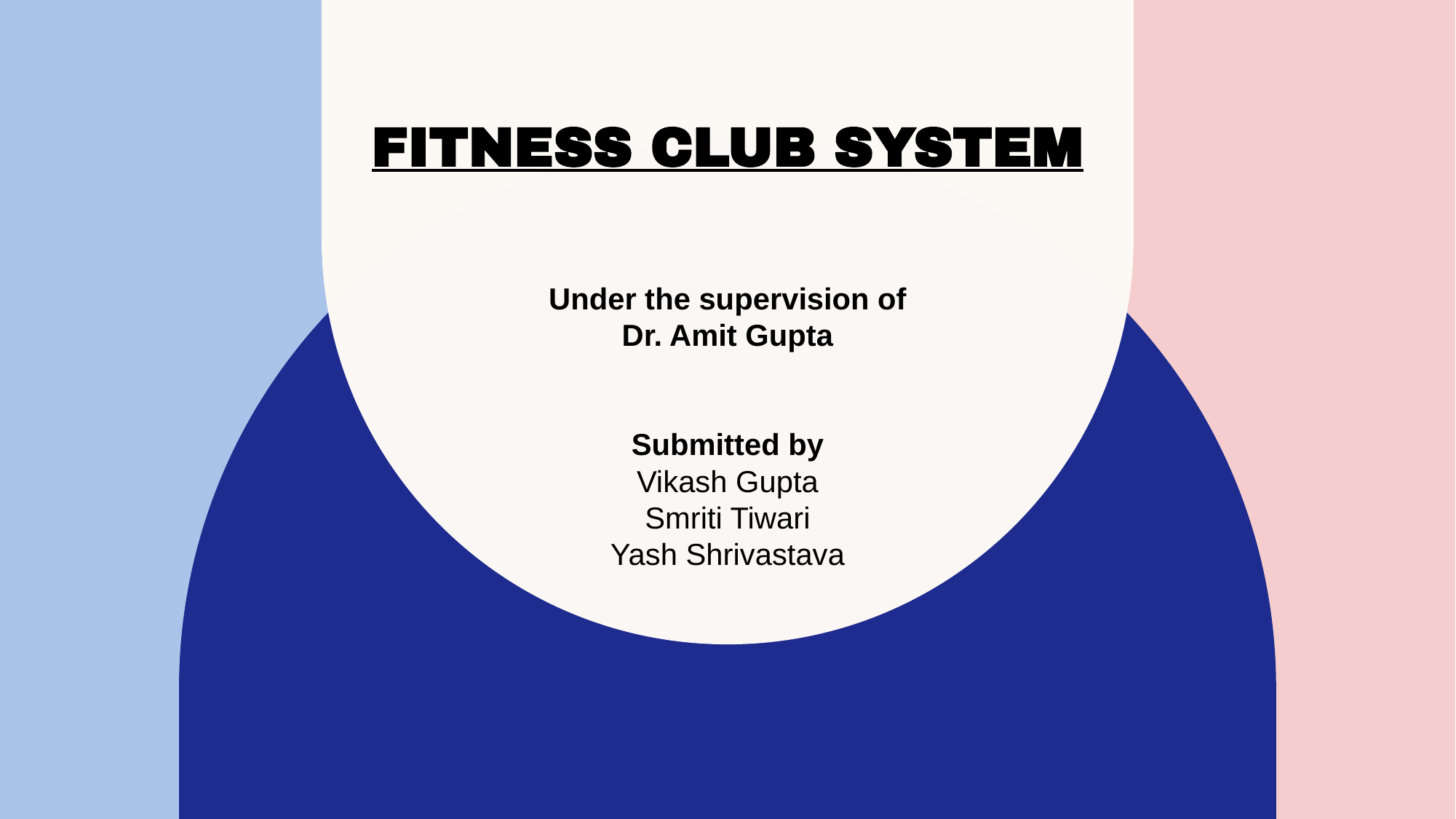

# Fitness club system
Under the supervision of
Dr. Amit Gupta

Submitted by
Vikash Gupta
Smriti Tiwari
Yash Shrivastava